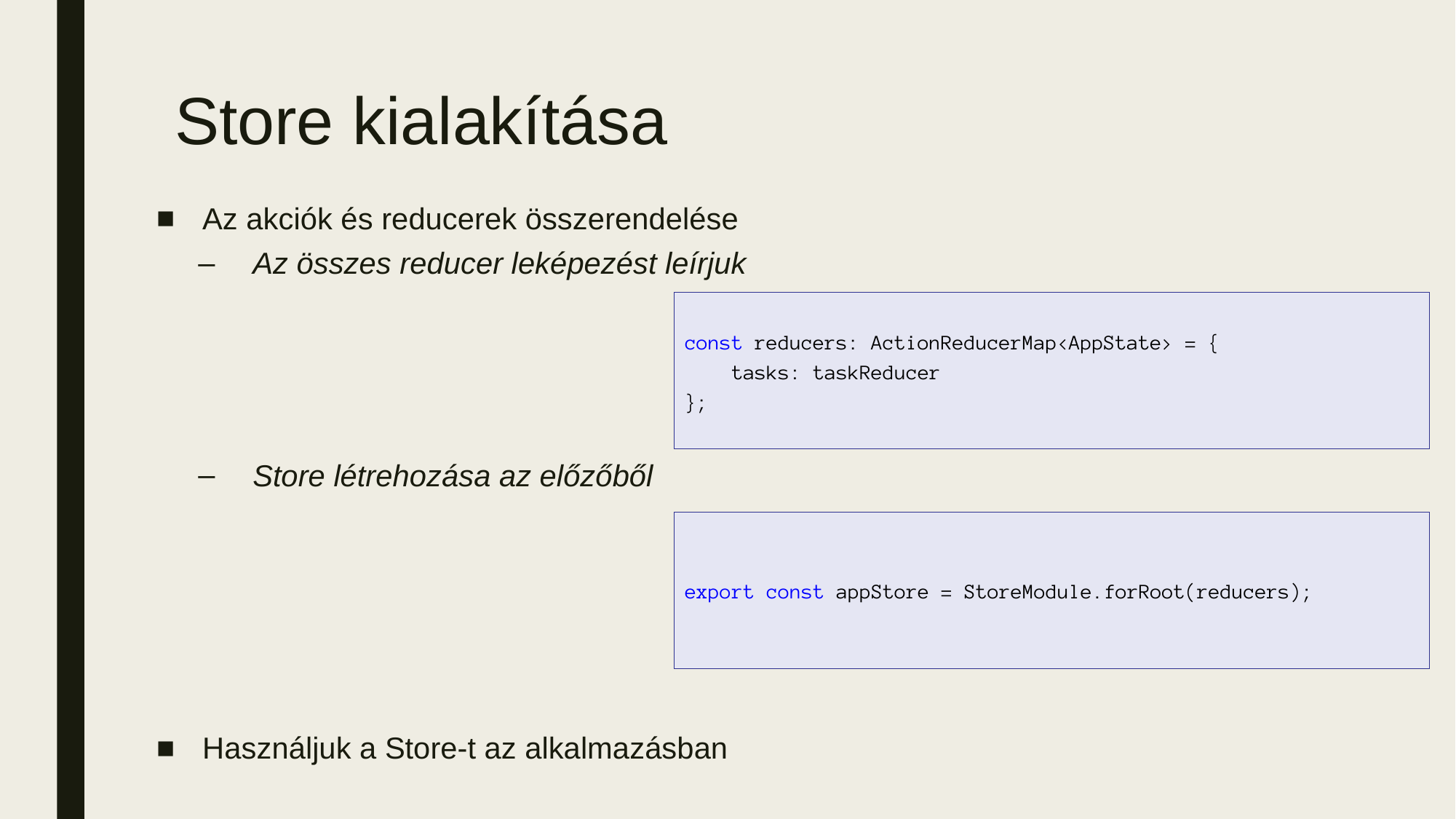

# Store kialakítása
Az akciók és reducerek összerendelése
Az összes reducer leképezést leírjuk

Store létrehozása az előzőből

Használjuk a Store-t az alkalmazásban

const reducers: ActionReducerMap<AppState> = {
    tasks: taskReducer
};
export const appStore = StoreModule.forRoot(reducers);